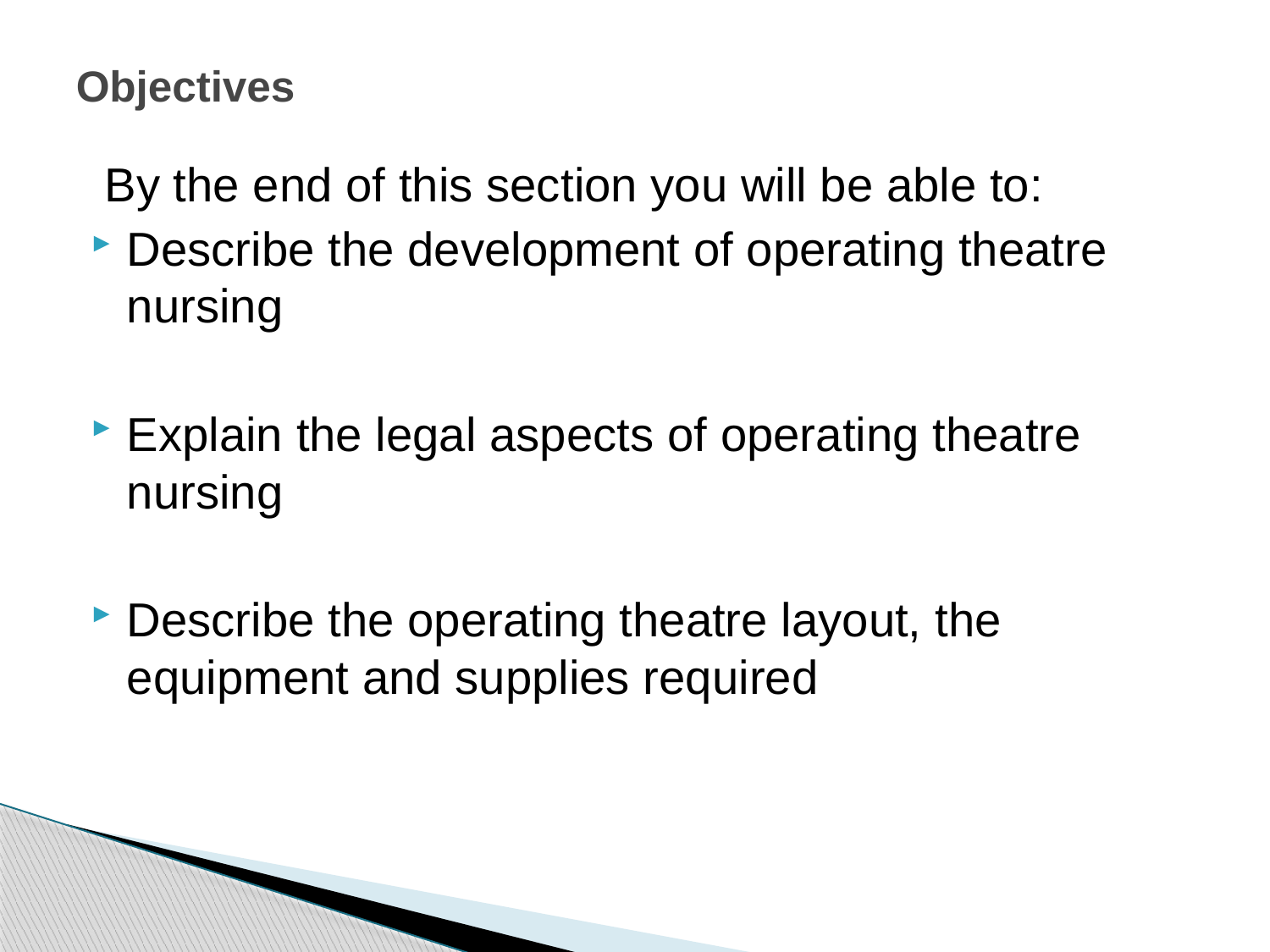

# Objectives
 By the end of this section you will be able to:
Describe the development of operating theatre nursing

Explain the legal aspects of operating theatre nursing

Describe the operating theatre layout, the equipment and supplies required